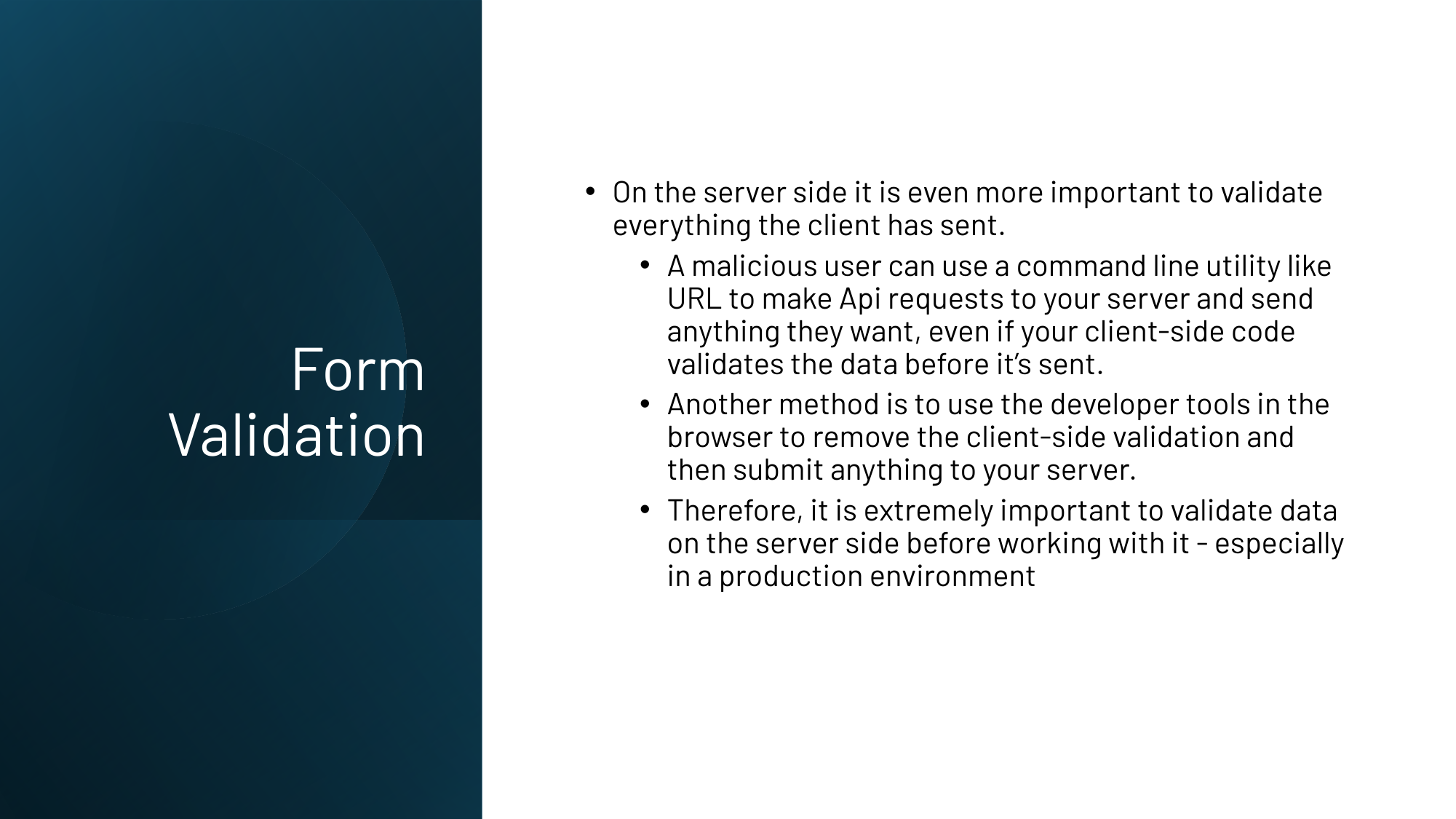

# Form Validation
On the server side it is even more important to validate everything the client has sent.
A malicious user can use a command line utility like URL to make Api requests to your server and send anything they want, even if your client-side code validates the data before it’s sent.
Another method is to use the developer tools in the browser to remove the client-side validation and then submit anything to your server.
Therefore, it is extremely important to validate data on the server side before working with it - especially in a production environment